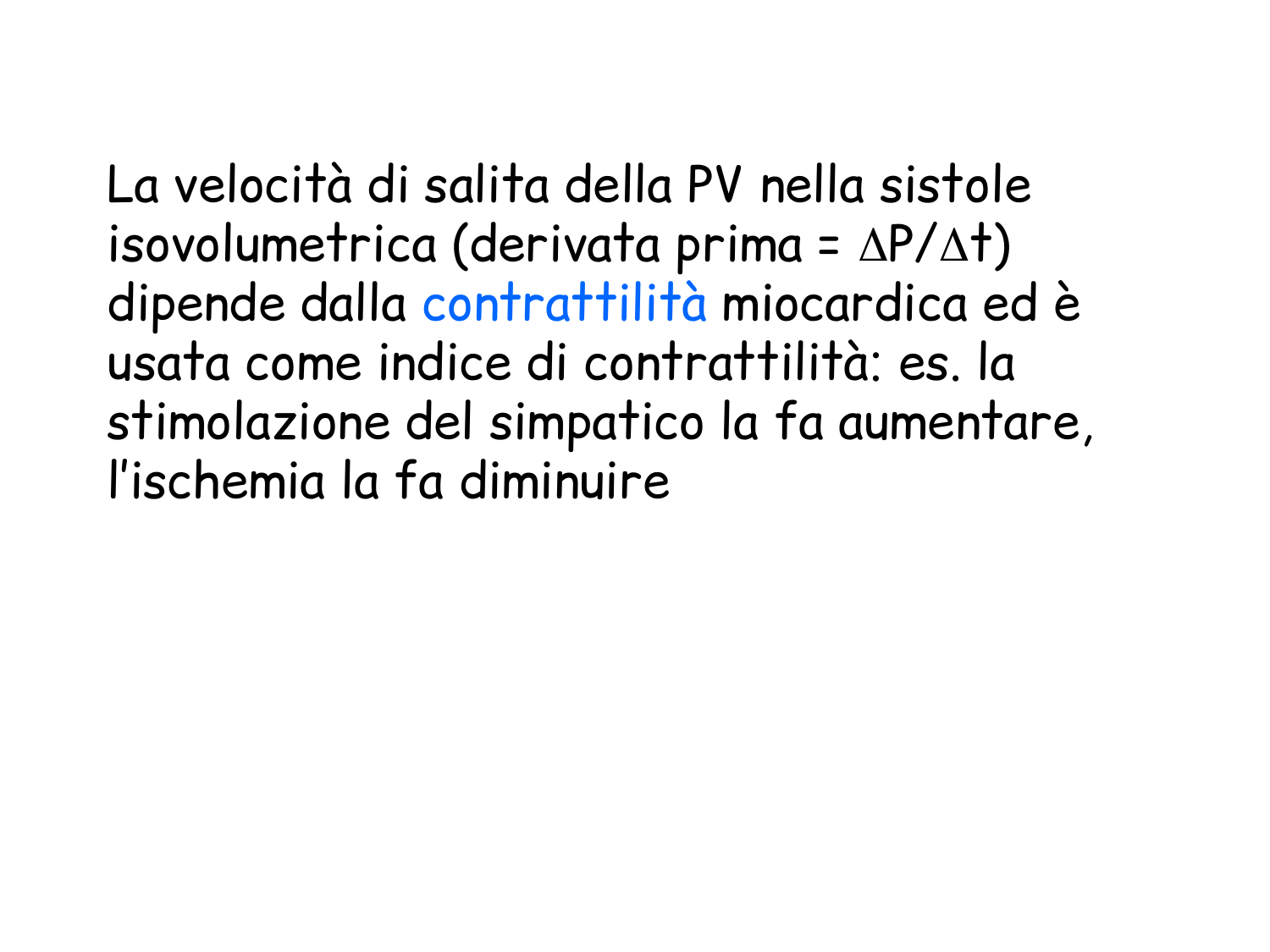

La velocità di salita della PV nella sistole isovolumetrica (derivata prima = ΔP/Δt) dipende dalla contrattilità miocardica ed è usata come indice di contrattilità: es. la stimolazione del simpatico la fa aumentare, l’ischemia la fa diminuire